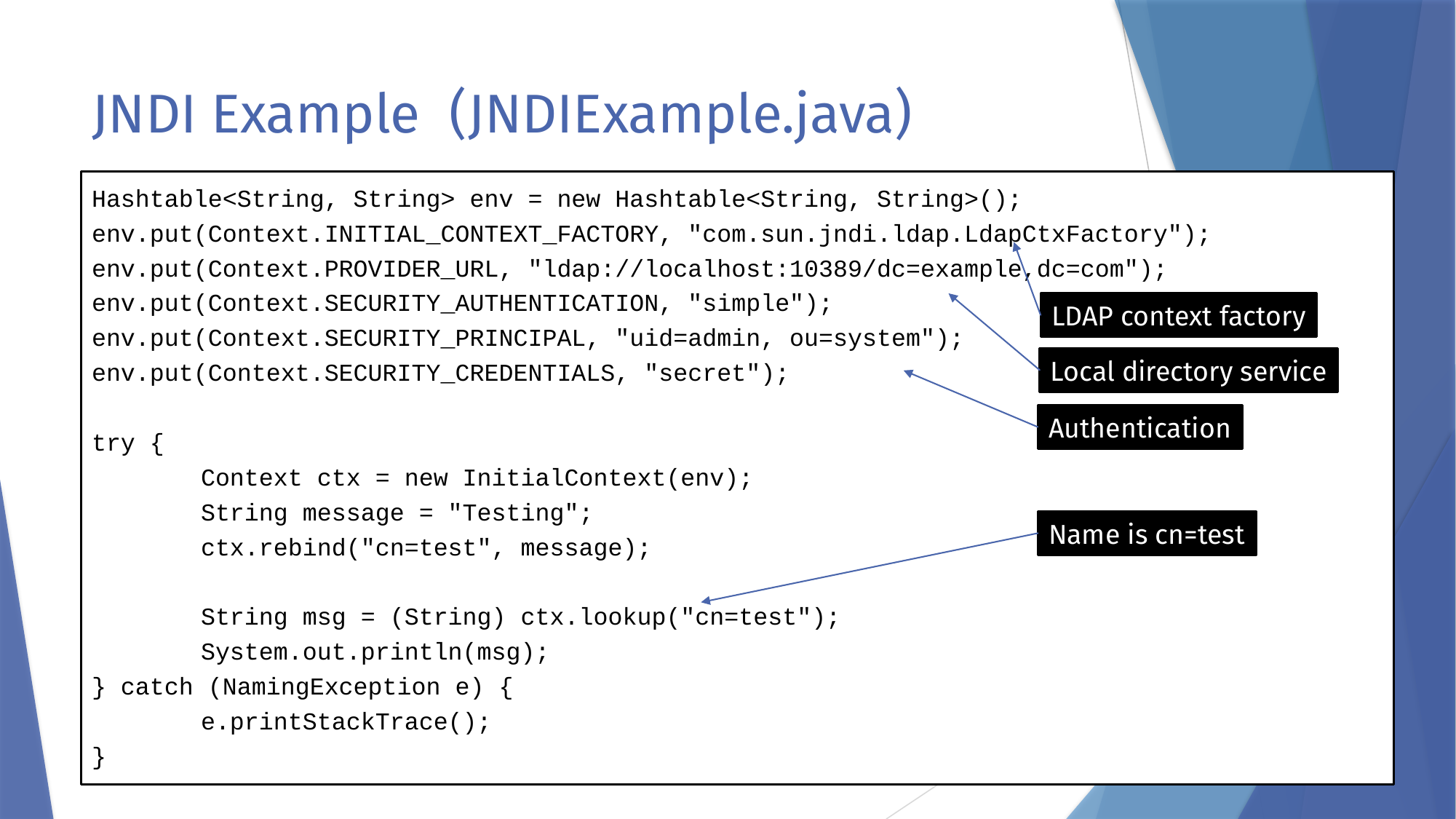

# JNDI Example  (JNDIExample.java)
Hashtable<String, String> env = new Hashtable<String, String>();
env.put(Context.INITIAL_CONTEXT_FACTORY, "com.sun.jndi.ldap.LdapCtxFactory");
env.put(Context.PROVIDER_URL, "ldap://localhost:10389/dc=example,dc=com");
env.put(Context.SECURITY_AUTHENTICATION, "simple");
env.put(Context.SECURITY_PRINCIPAL, "uid=admin, ou=system");
env.put(Context.SECURITY_CREDENTIALS, "secret");

try {
	Context ctx = new InitialContext(env);
	String message = "Testing";
	ctx.rebind("cn=test", message);

	String msg = (String) ctx.lookup("cn=test");
	System.out.println(msg);
} catch (NamingException e) {
	e.printStackTrace();
}

LDAP context factory
Local directory service
Authentication
Name is cn=test